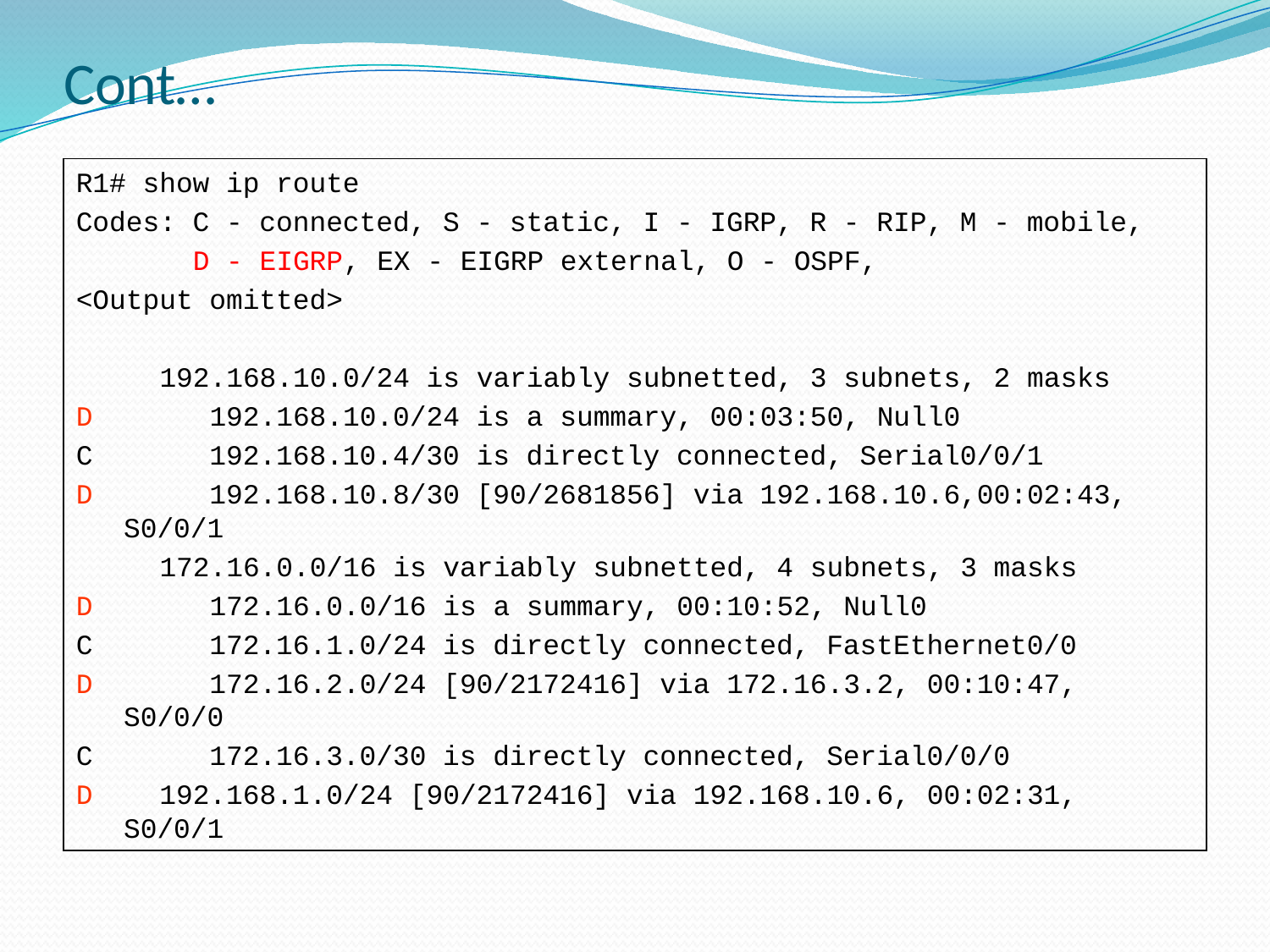

# Cont…
R1# show ip route
Codes: C - connected, S - static, I - IGRP, R - RIP, M - mobile,
       D - EIGRP, EX - EIGRP external, O - OSPF,
<Output omitted>

     192.168.10.0/24 is variably subnetted, 3 subnets, 2 masks
D       192.168.10.0/24 is a summary, 00:03:50, Null0
C       192.168.10.4/30 is directly connected, Serial0/0/1
D       192.168.10.8/30 [90/2681856] via 192.168.10.6,00:02:43, S0/0/1
     172.16.0.0/16 is variably subnetted, 4 subnets, 3 masks
D       172.16.0.0/16 is a summary, 00:10:52, Null0
C       172.16.1.0/24 is directly connected, FastEthernet0/0
D       172.16.2.0/24 [90/2172416] via 172.16.3.2, 00:10:47, S0/0/0
C       172.16.3.0/30 is directly connected, Serial0/0/0
D    192.168.1.0/24 [90/2172416] via 192.168.10.6, 00:02:31, S0/0/1